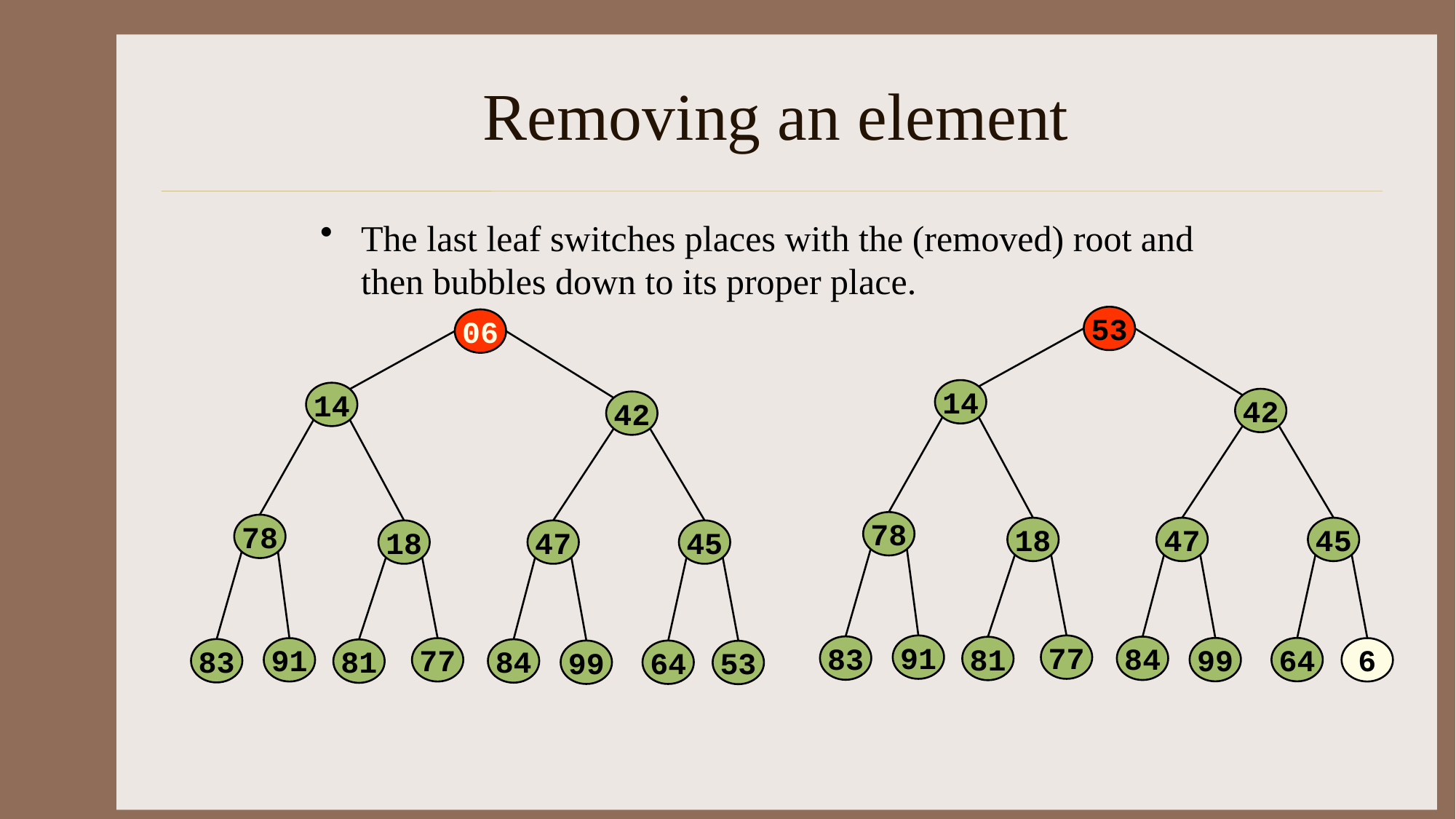

# Removing an element
The last leaf switches places with the (removed) root and then bubbles down to its proper place.
53
14
42
78
18
47
45
91
77
83
84
81
99
64
6
06
14
42
78
18
47
45
91
77
83
84
81
99
64
53